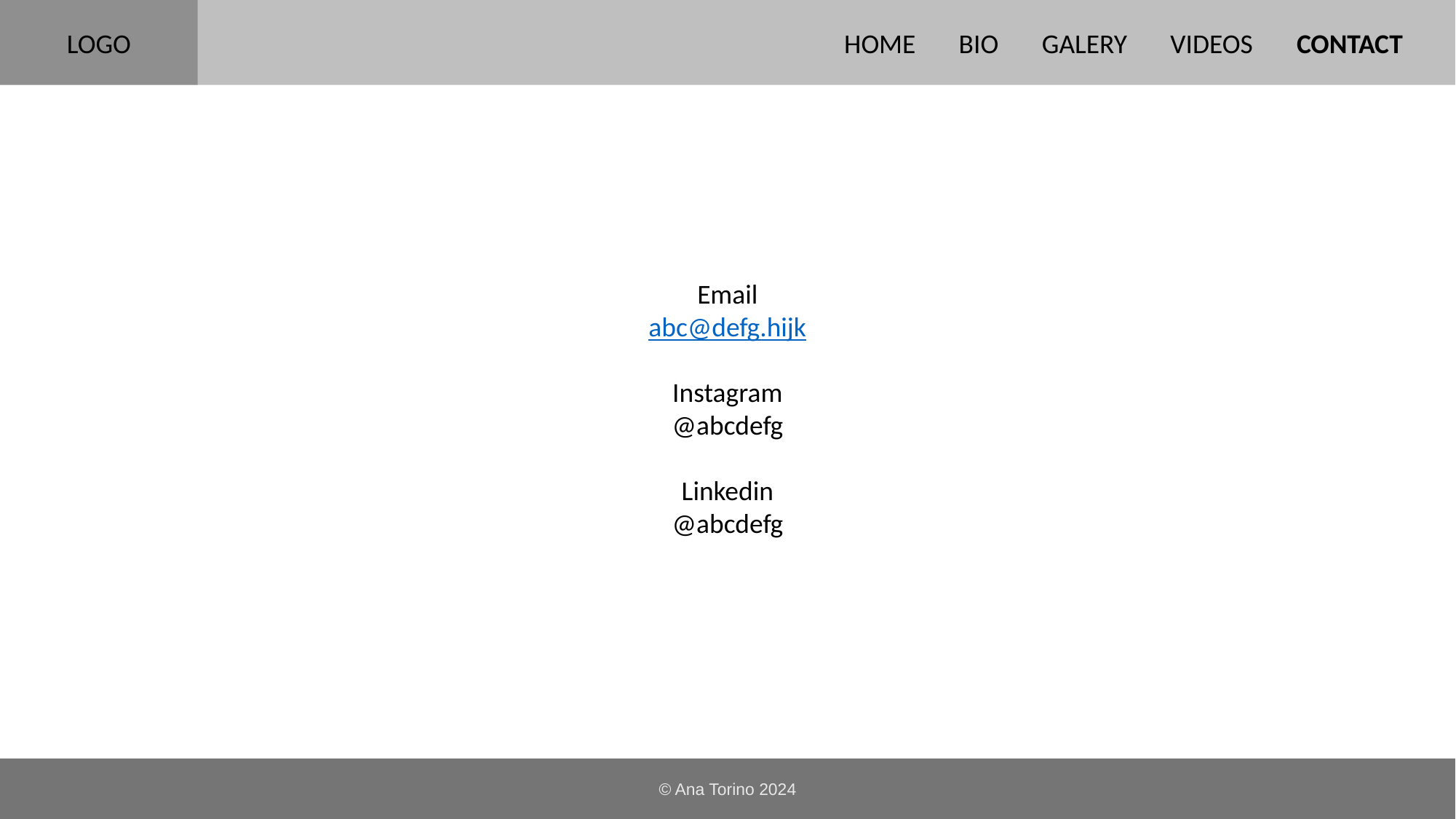

HOME       BIO       GALERY       VIDEOS       CONTACT
LOGO
Email
abc@defg.hijk

Instagram
@abcdefg

Linkedin
@abcdefg
© Ana Torino 2024